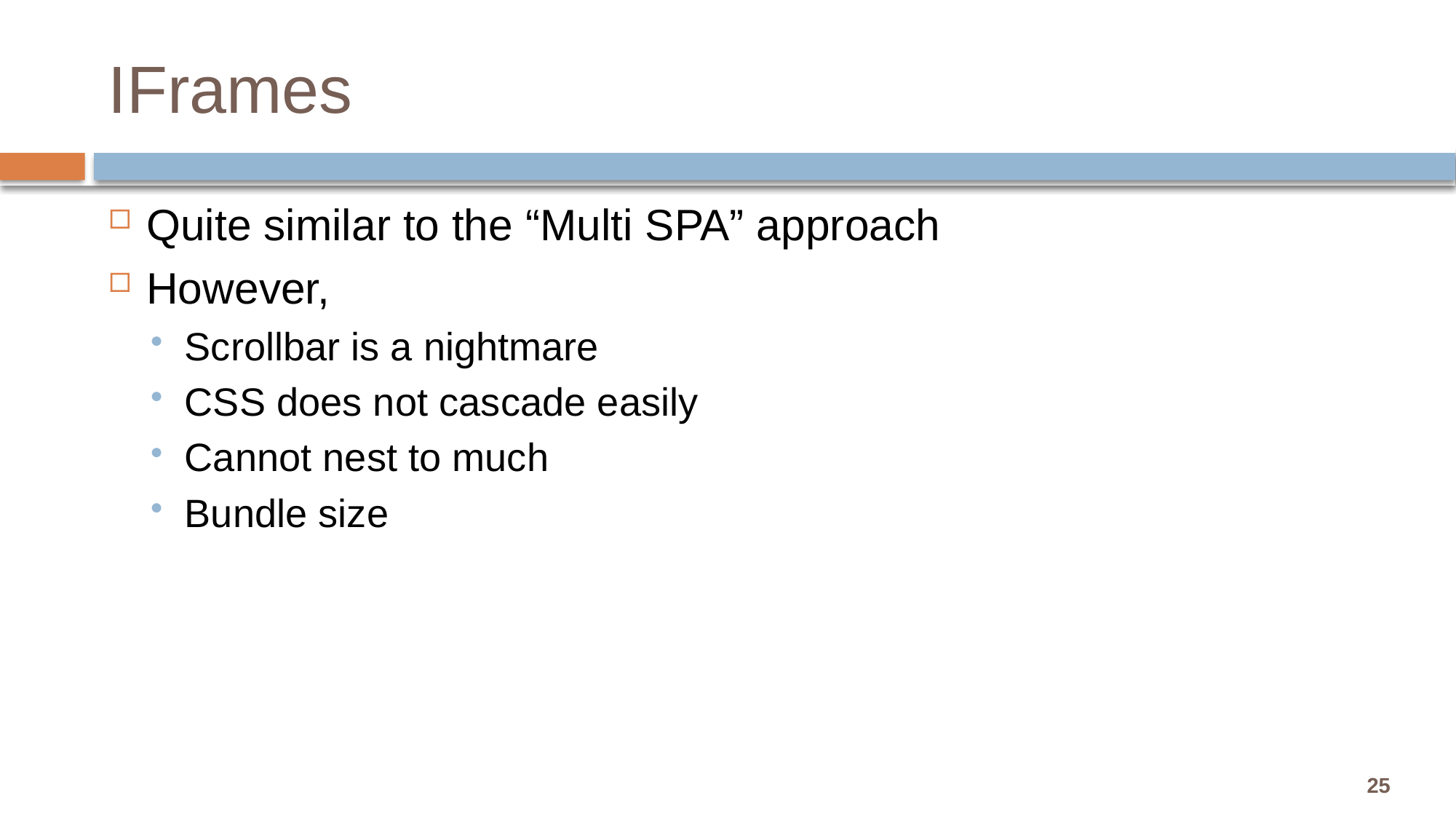

# IFrames
Quite similar to the “Multi SPA” approach
However,
Scrollbar is a nightmare
CSS does not cascade easily
Cannot nest to much
Bundle size